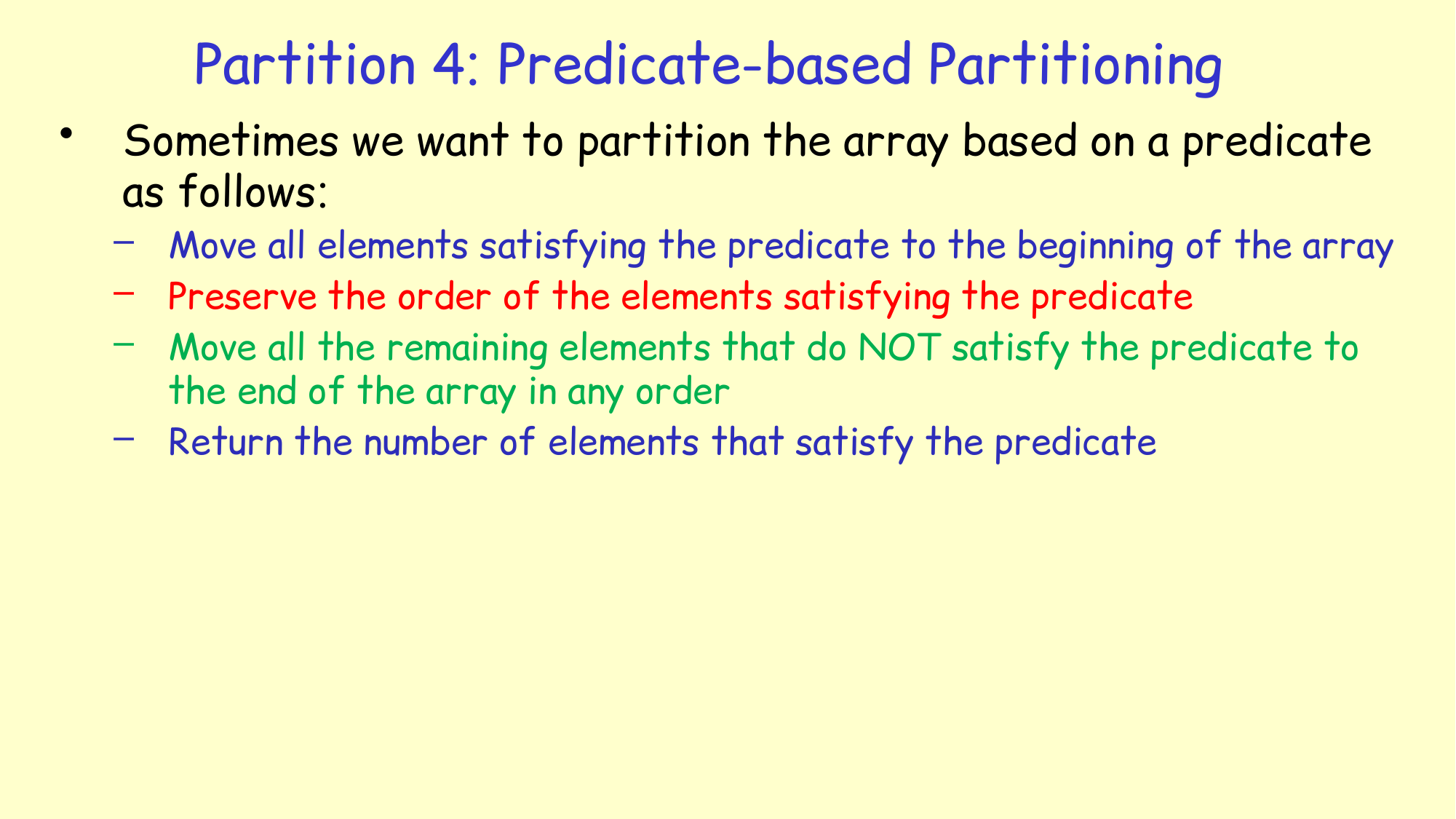

# Partition 4: Predicate-based Partitioning
Sometimes we want to partition the array based on a predicate as follows:
Move all elements satisfying the predicate to the beginning of the array
Preserve the order of the elements satisfying the predicate
Move all the remaining elements that do NOT satisfy the predicate to the end of the array in any order
Return the number of elements that satisfy the predicate